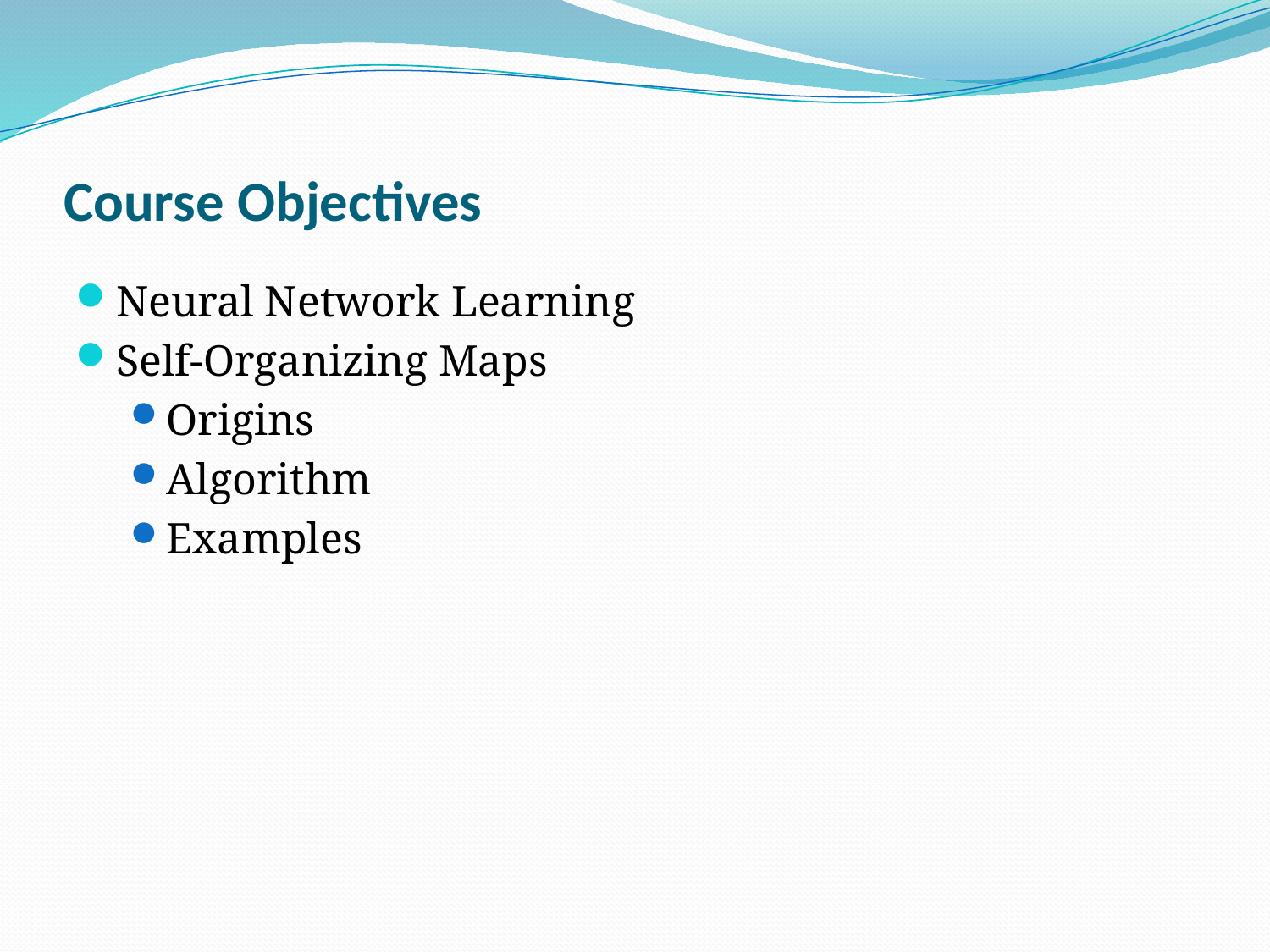

# Course Objectives
Neural Network Learning
Self-Organizing Maps
Origins
Algorithm
Examples